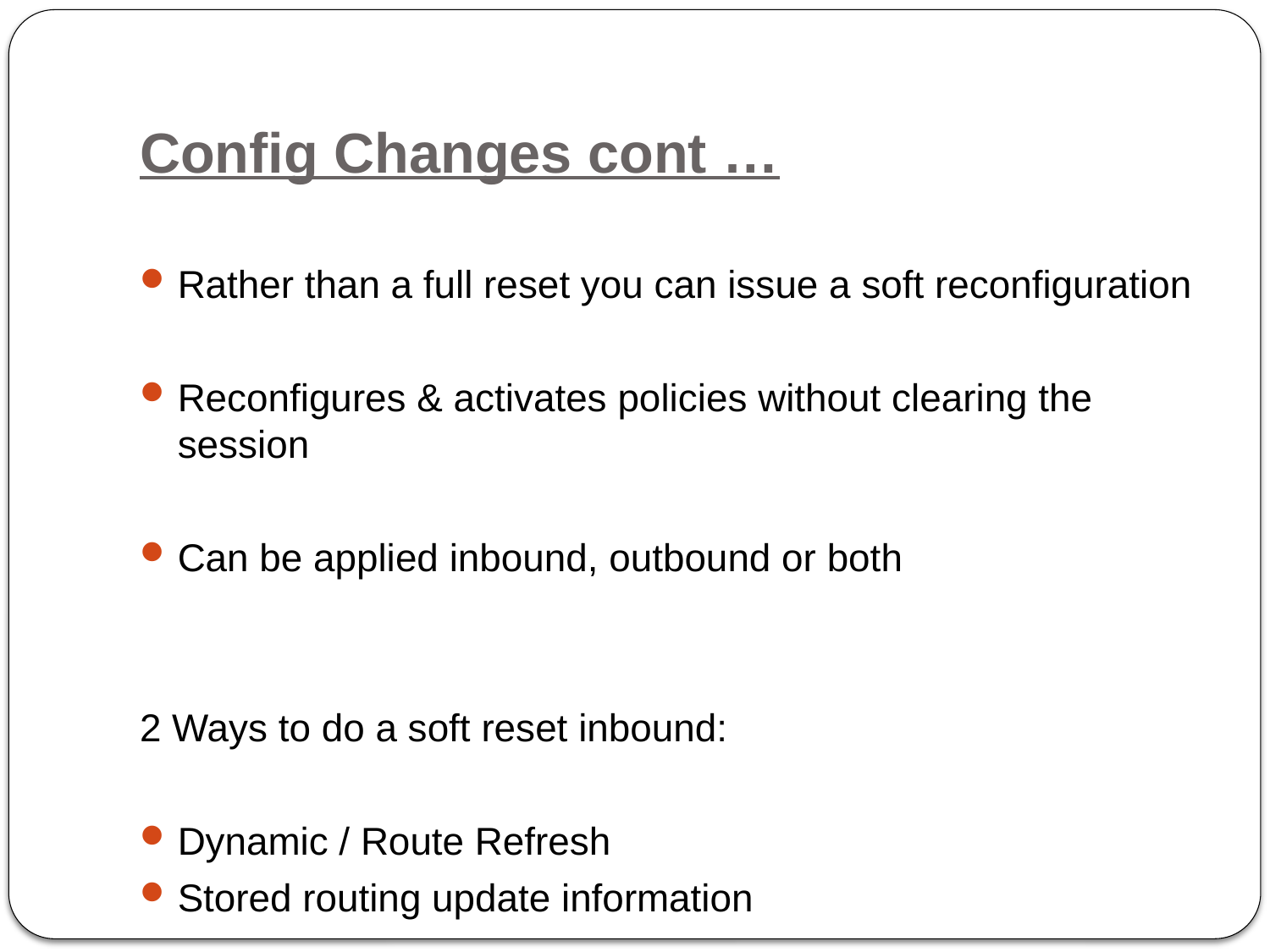

# Config Changes cont …

Rather than a full reset you can issue a soft reconfiguration

Reconfigures & activates policies without clearing the session

Can be applied inbound, outbound or both

2 Ways to do a soft reset inbound:

Dynamic / Route Refresh
Stored routing update information